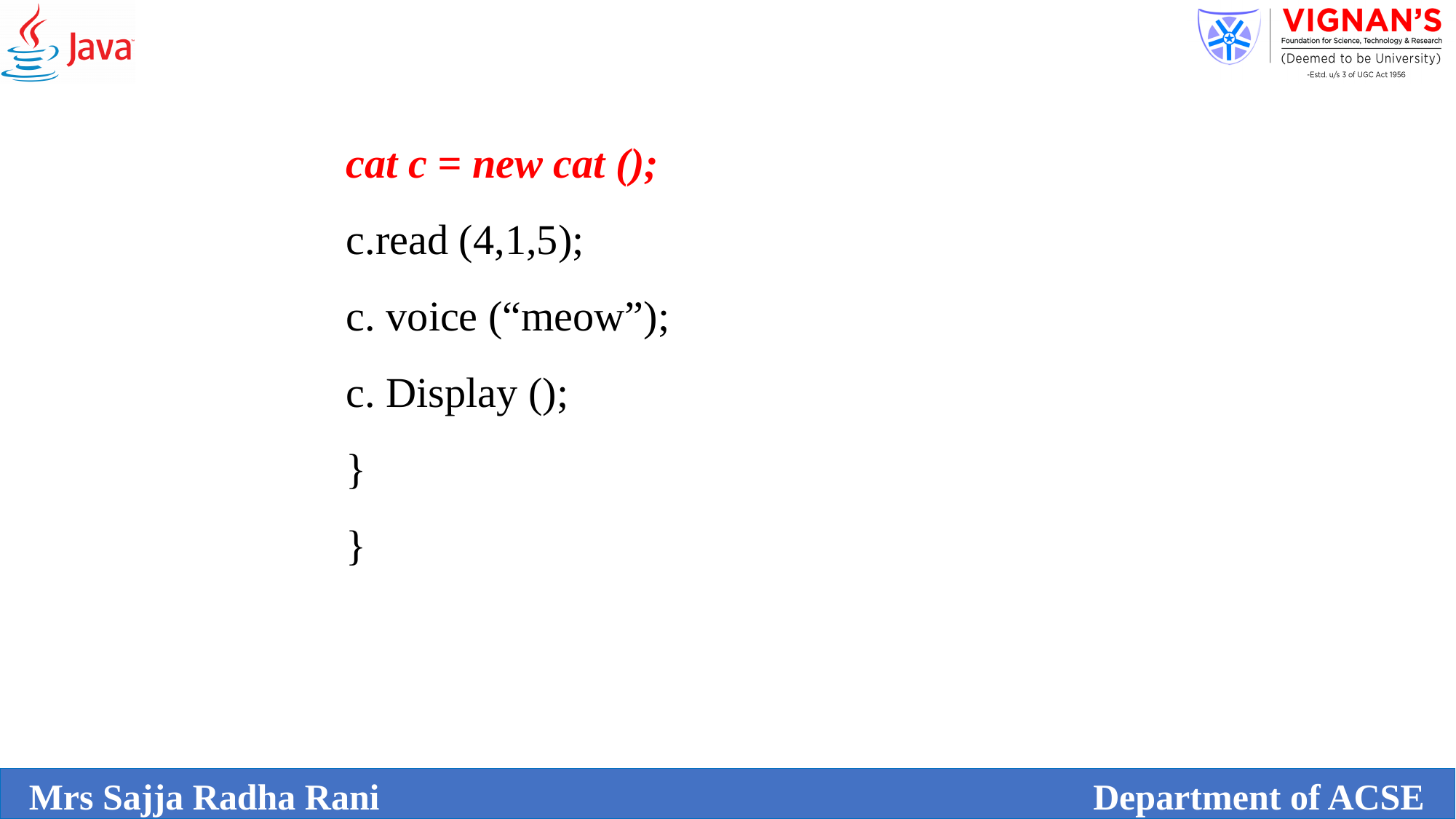

cat c = new cat ();
c.read (4,1,5);
c. voice (“meow”);
c. Display ();
}
}